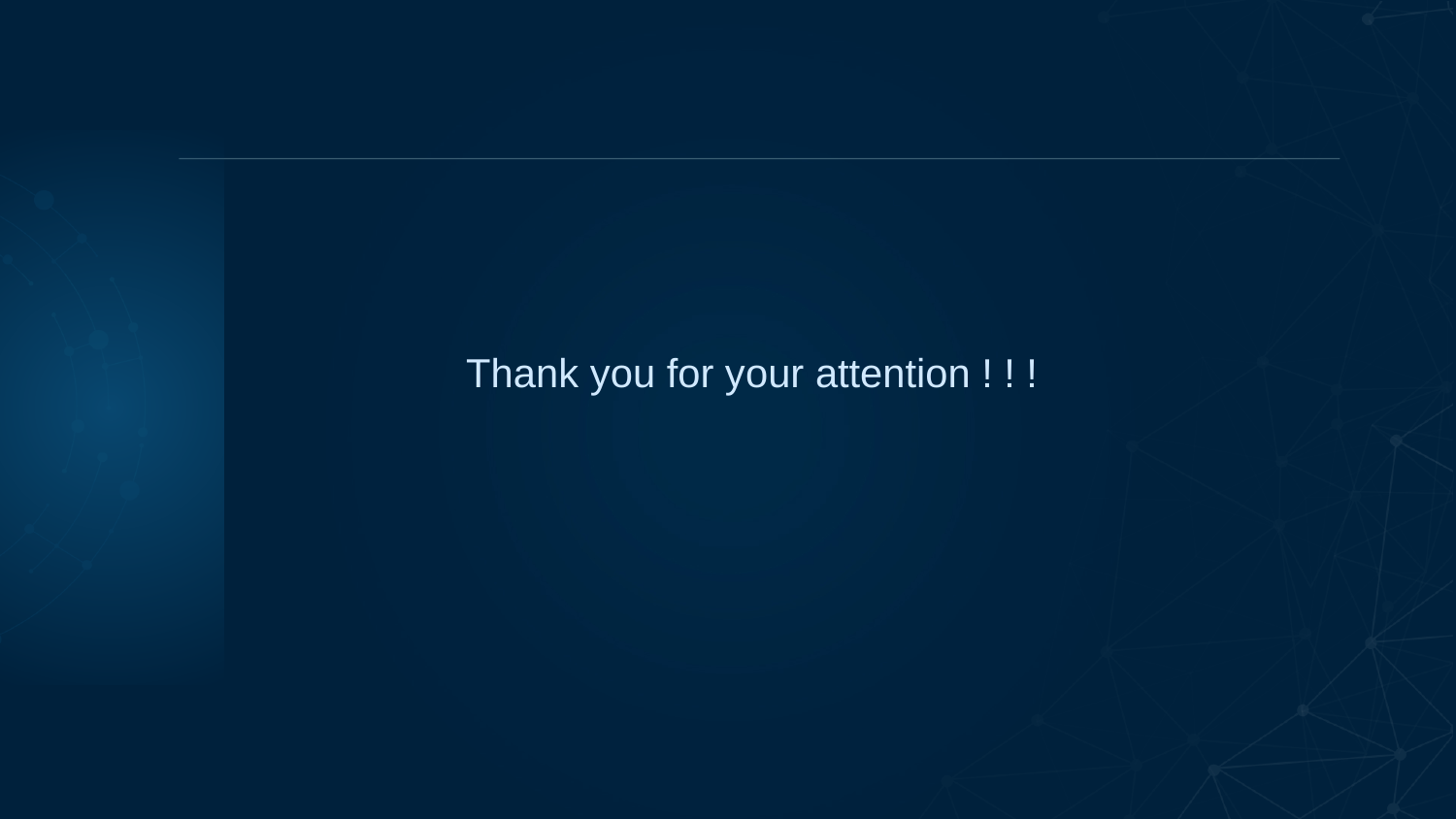

Thank you for your attention ! ! !